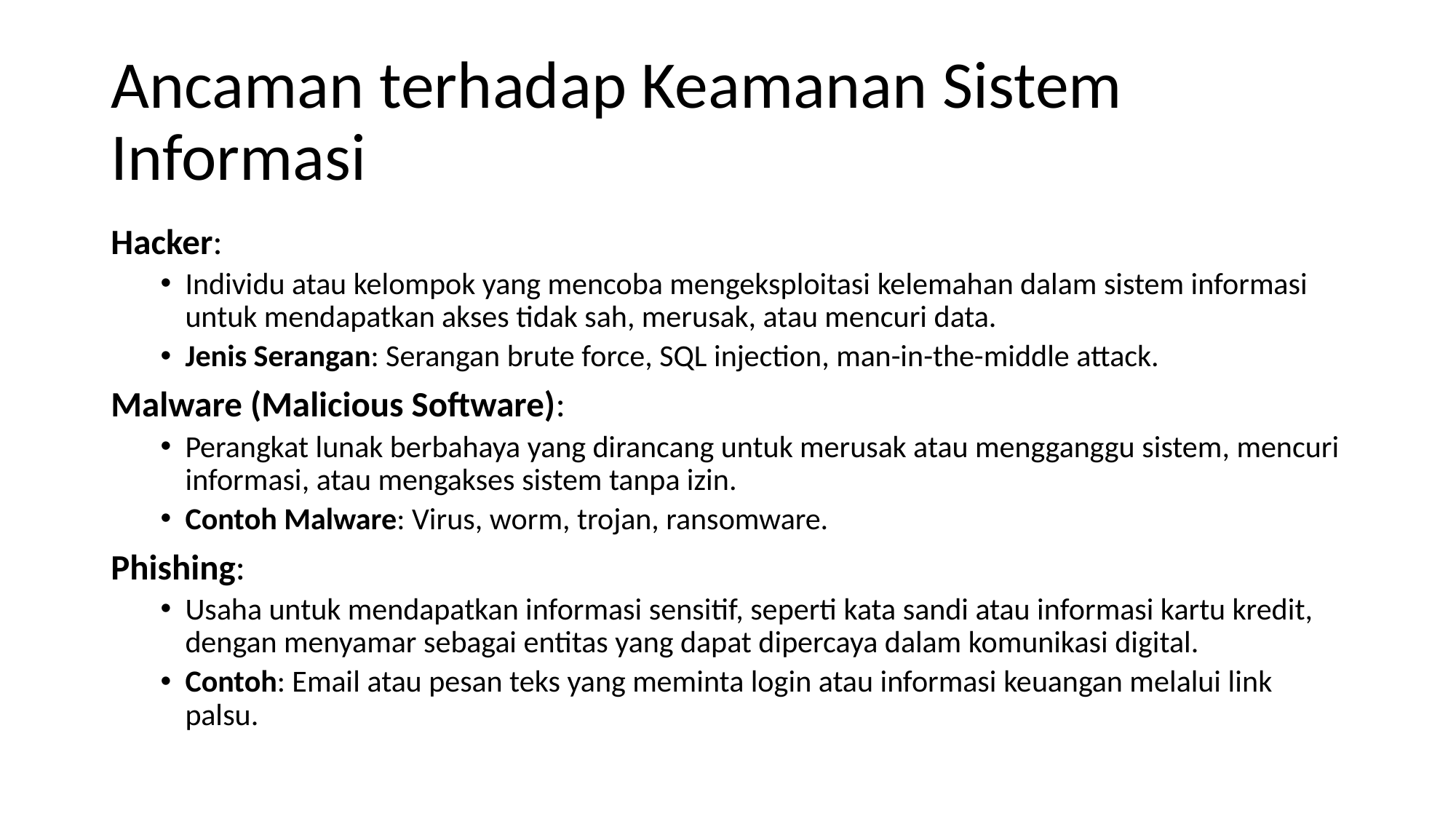

# Ancaman terhadap Keamanan Sistem Informasi
Hacker:
Individu atau kelompok yang mencoba mengeksploitasi kelemahan dalam sistem informasi untuk mendapatkan akses tidak sah, merusak, atau mencuri data.
Jenis Serangan: Serangan brute force, SQL injection, man-in-the-middle attack.
Malware (Malicious Software):
Perangkat lunak berbahaya yang dirancang untuk merusak atau mengganggu sistem, mencuri informasi, atau mengakses sistem tanpa izin.
Contoh Malware: Virus, worm, trojan, ransomware.
Phishing:
Usaha untuk mendapatkan informasi sensitif, seperti kata sandi atau informasi kartu kredit, dengan menyamar sebagai entitas yang dapat dipercaya dalam komunikasi digital.
Contoh: Email atau pesan teks yang meminta login atau informasi keuangan melalui link palsu.